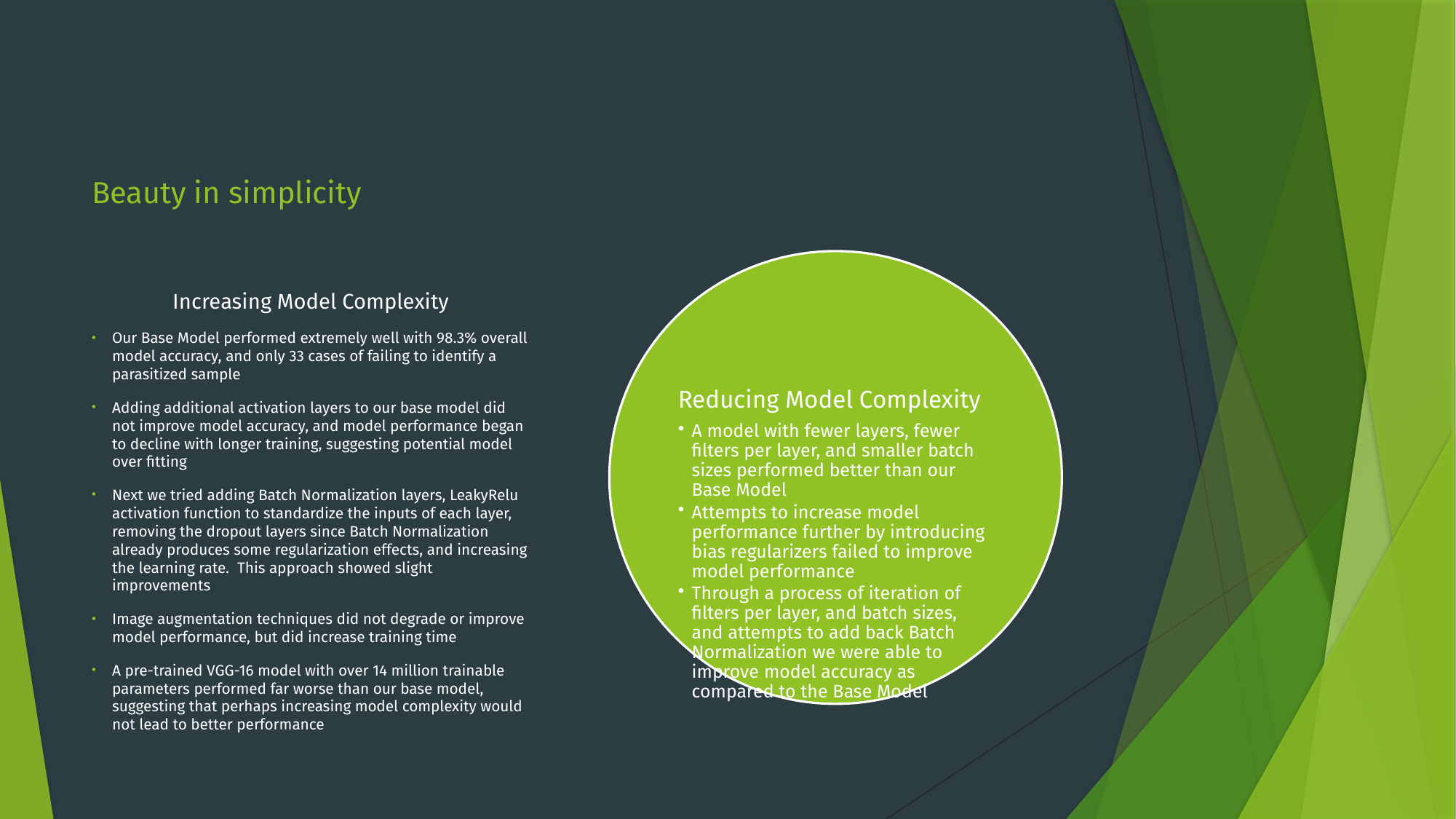

# Beauty in simplicity
Reducing Model Complexity
A model with fewer layers, fewer filters per layer, and smaller batch sizes performed better than our Base Model
Attempts to increase model performance further by introducing bias regularizers failed to improve model performance
Through a process of iteration of filters per layer, and batch sizes, and attempts to add back Batch Normalization we were able to improve model accuracy as compared to the Base Model
Increasing Model Complexity
Our Base Model performed extremely well with 98.3% overall model accuracy, and only 33 cases of failing to identify a parasitized sample
Adding additional activation layers to our base model did not improve model accuracy, and model performance began to decline with longer training, suggesting potential model over fitting
Next we tried adding Batch Normalization layers, LeakyRelu activation function to standardize the inputs of each layer, removing the dropout layers since Batch Normalization already produces some regularization effects, and increasing the learning rate.  This approach showed slight improvements
Image augmentation techniques did not degrade or improve model performance, but did increase training time
A pre-trained VGG-16 model with over 14 million trainable parameters performed far worse than our base model, suggesting that perhaps increasing model complexity would not lead to better performance